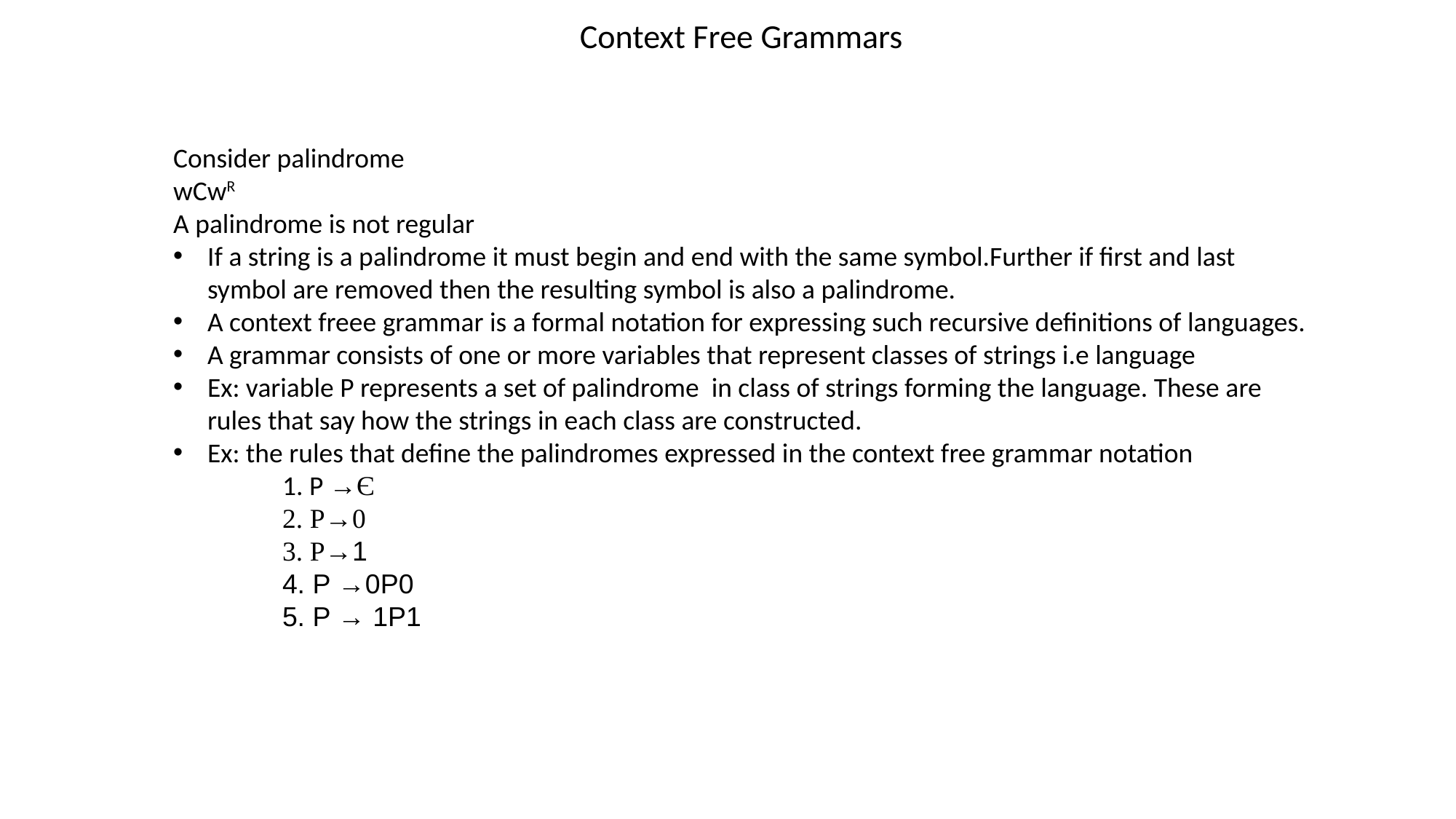

Context Free Grammars
Consider palindrome
wCwR
A palindrome is not regular
If a string is a palindrome it must begin and end with the same symbol.Further if first and last symbol are removed then the resulting symbol is also a palindrome.
A context freee grammar is a formal notation for expressing such recursive definitions of languages.
A grammar consists of one or more variables that represent classes of strings i.e language
Ex: variable P represents a set of palindrome  in class of strings forming the language. These are rules that say how the strings in each class are constructed.
Ex: the rules that define the palindromes expressed in the context free grammar notation
	1. P →Є
	2. P→0
	3. P→1
	4. P →0P0
	5. P → 1P1